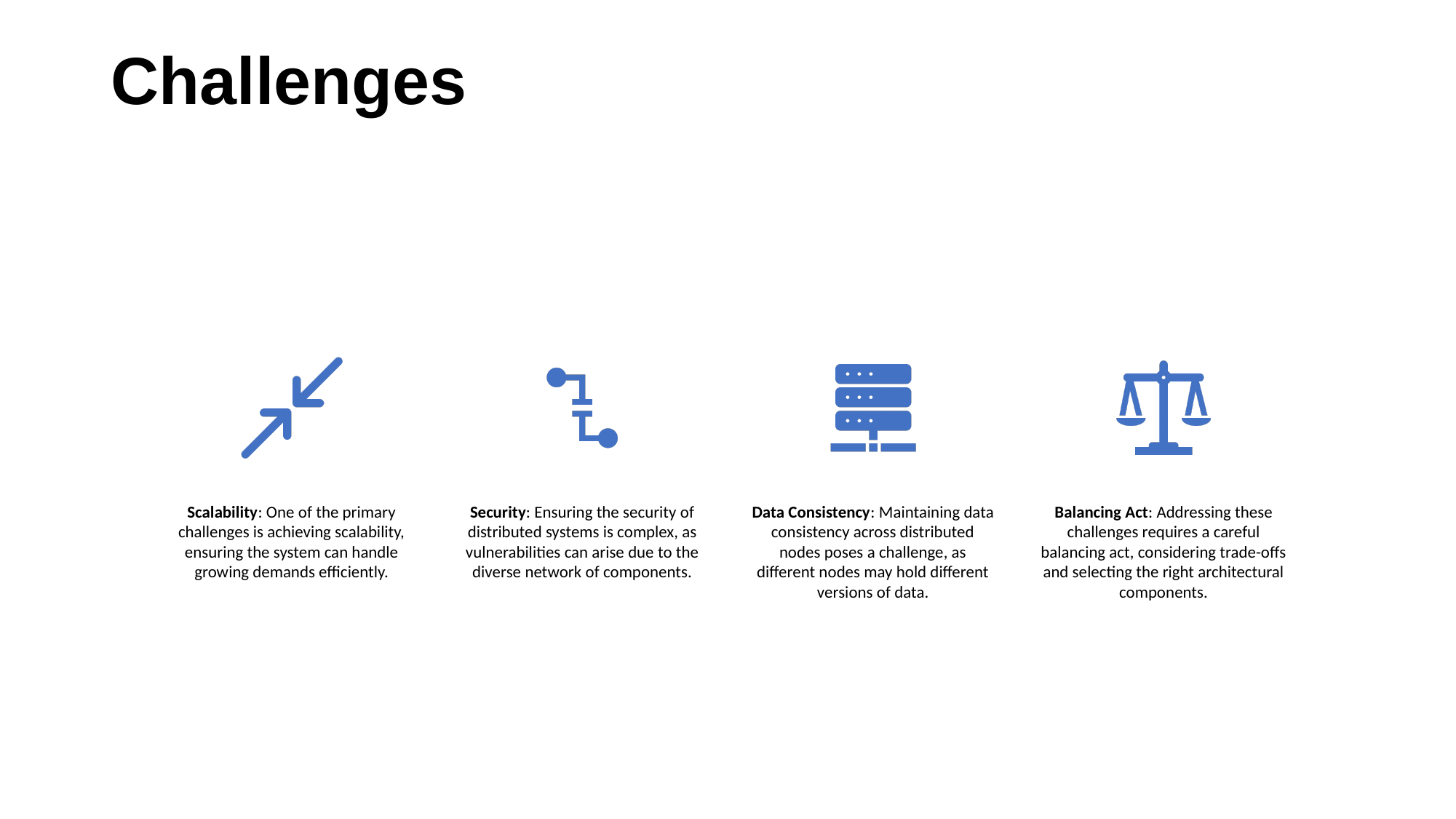

# Challenges
Scalability: One of the primary challenges is achieving scalability, ensuring the system can handle growing demands efficiently.
Security: Ensuring the security of distributed systems is complex, as vulnerabilities can arise due to the diverse network of components.
Data Consistency: Maintaining data consistency across distributed nodes poses a challenge, as different nodes may hold different versions of data.
Balancing Act: Addressing these challenges requires a careful balancing act, considering trade-offs and selecting the right architectural components.